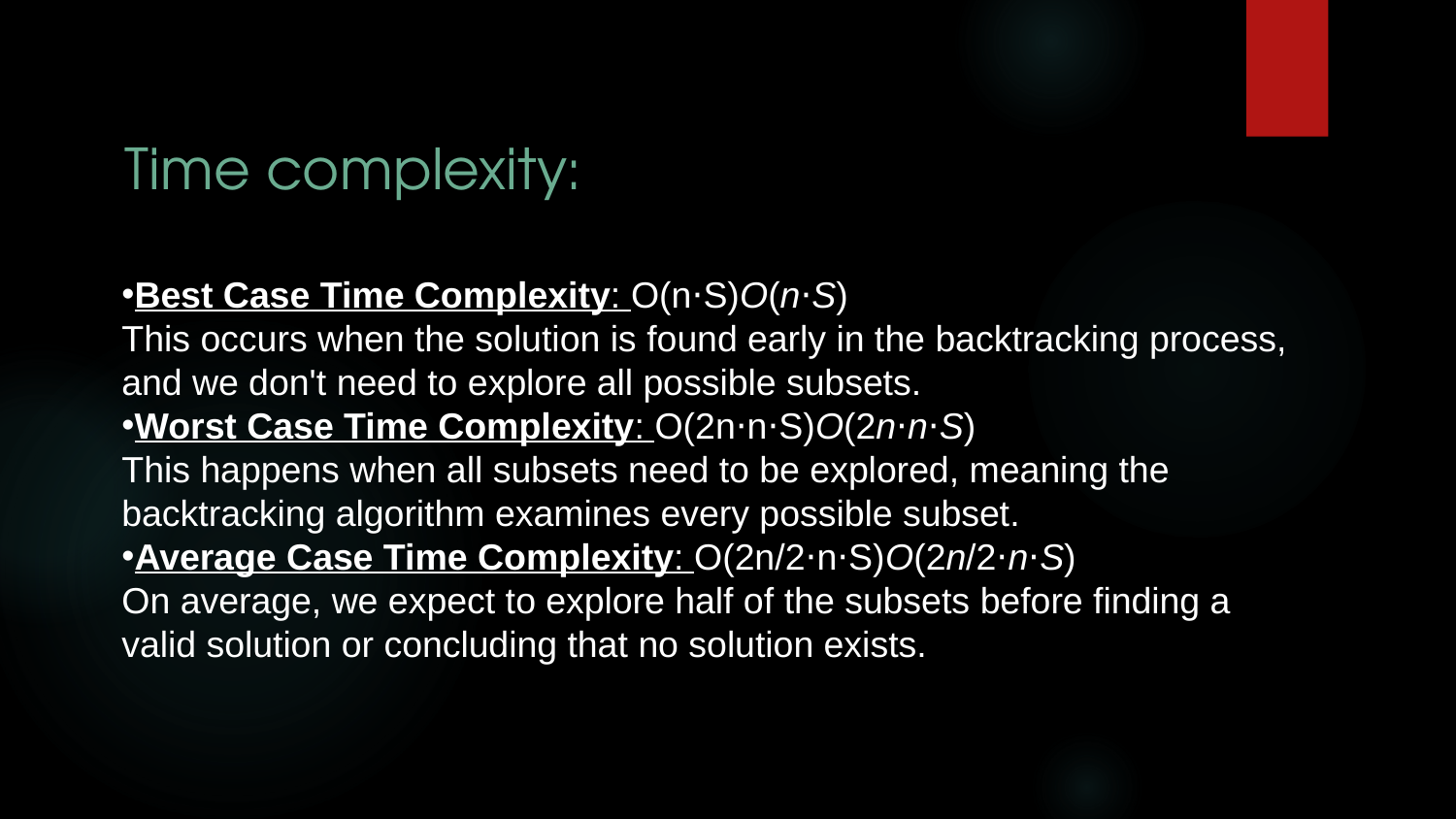

Time complexity:
Best Case Time Complexity: O(n⋅S)O(n⋅S)
This occurs when the solution is found early in the backtracking process, and we don't need to explore all possible subsets.
Worst Case Time Complexity: O(2n⋅n⋅S)O(2n⋅n⋅S)
This happens when all subsets need to be explored, meaning the backtracking algorithm examines every possible subset.
Average Case Time Complexity: O(2n/2⋅n⋅S)O(2n/2⋅n⋅S)
On average, we expect to explore half of the subsets before finding a valid solution or concluding that no solution exists.